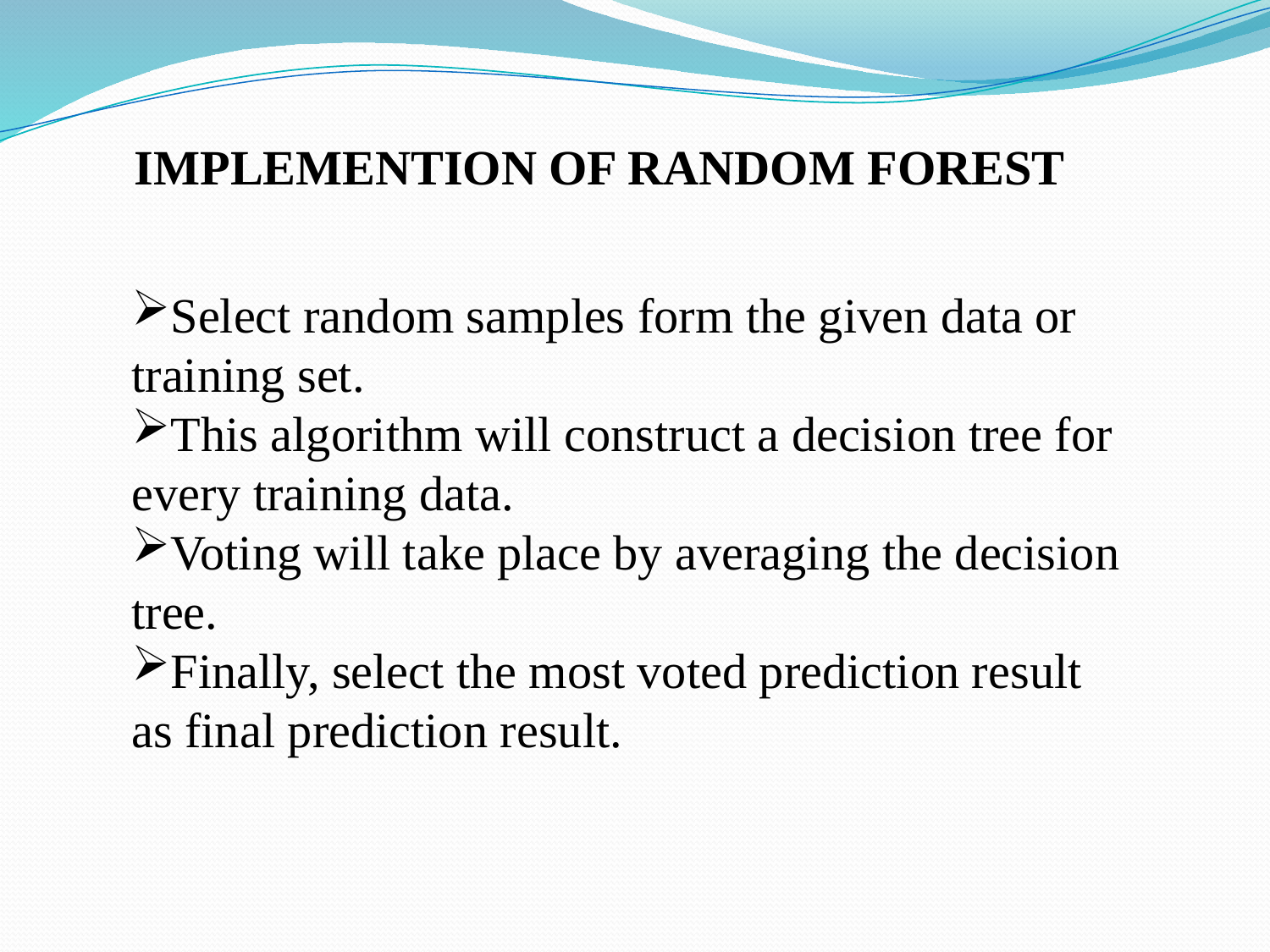

IMPLEMENTION OF RANDOM FOREST
Select random samples form the given data or training set.
This algorithm will construct a decision tree for every training data.
Voting will take place by averaging the decision tree.
Finally, select the most voted prediction result as final prediction result.